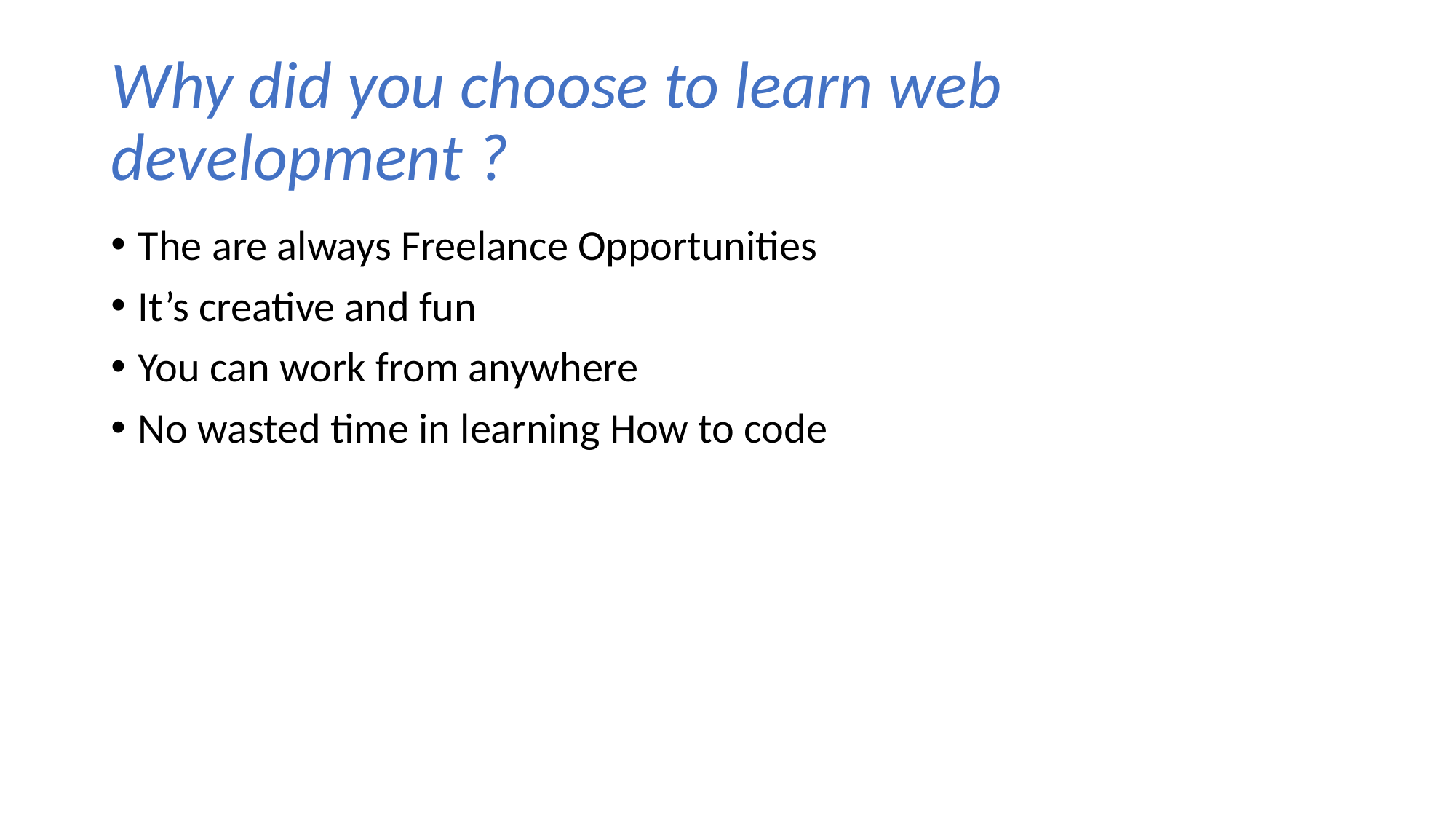

# Why did you choose to learn web development ?
The are always Freelance Opportunities
It’s creative and fun
You can work from anywhere
No wasted time in learning How to code